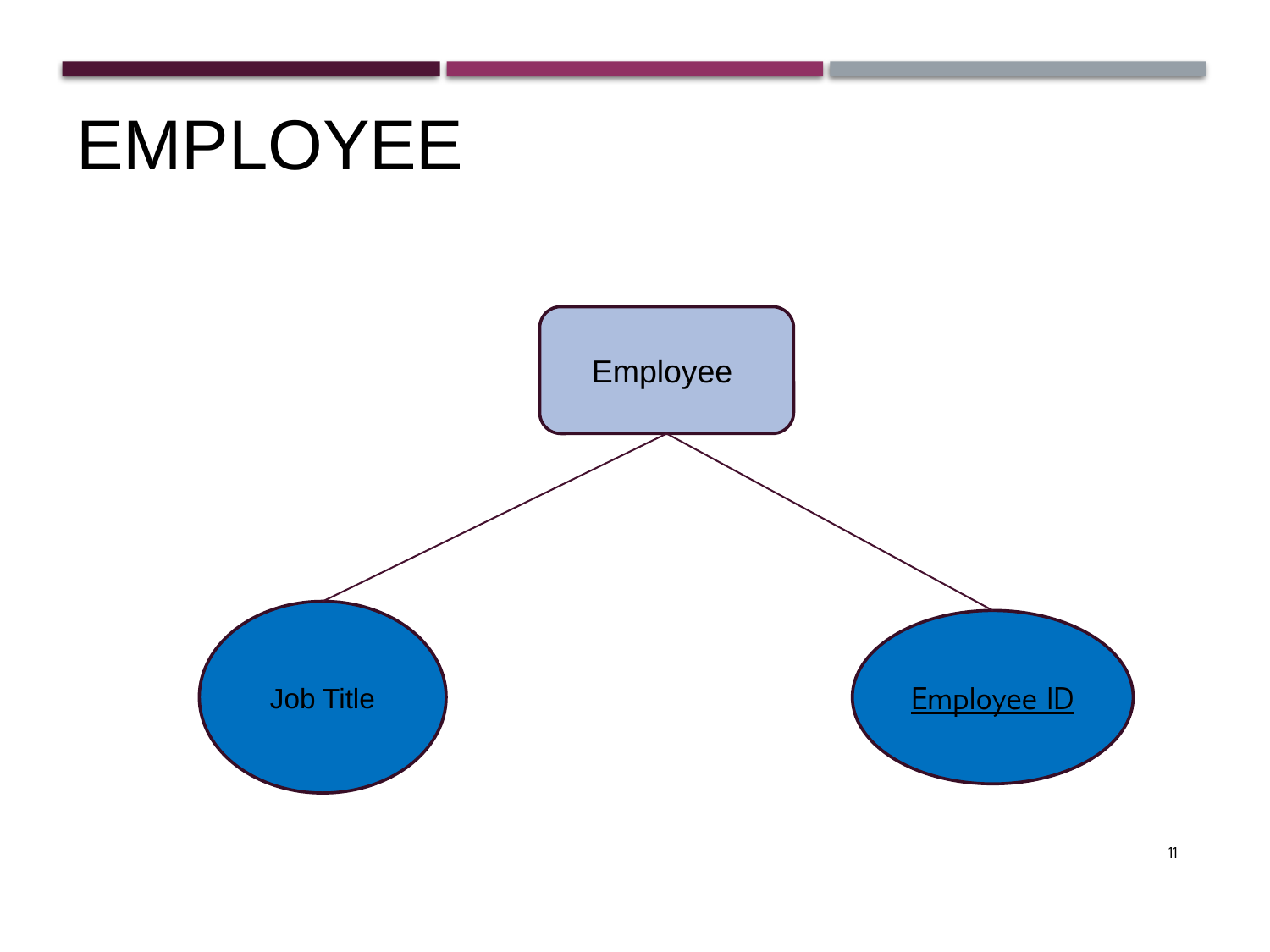

Employee
Employee
Job Title
Employee ID
11